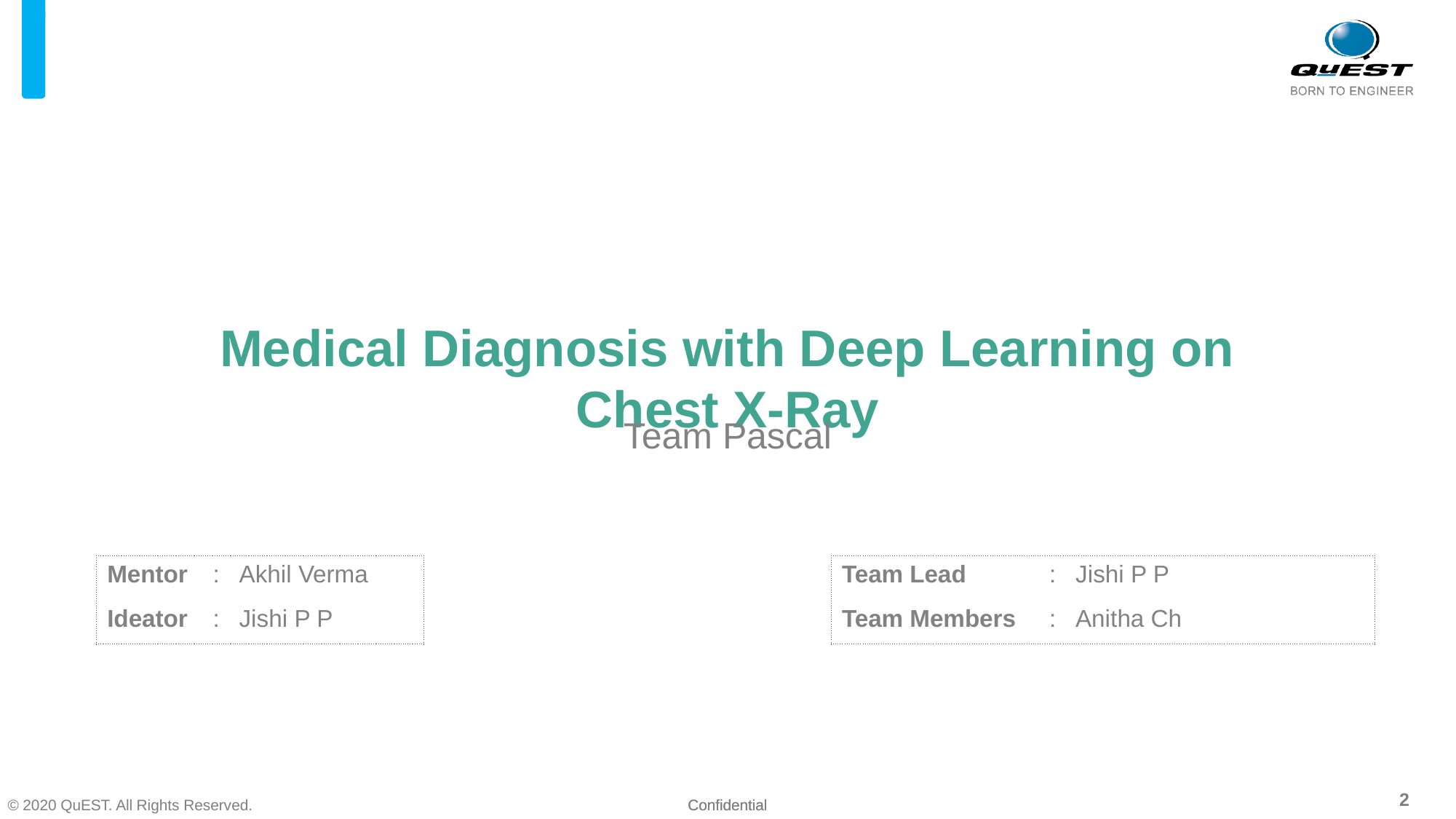

Medical Diagnosis with Deep Learning on Chest X-Ray
Team Pascal
| Mentor | : | Akhil Verma |
| --- | --- | --- |
| Ideator | : | Jishi P P |
| Team Lead | : | Jishi P P |
| --- | --- | --- |
| Team Members | : | Anitha Ch |